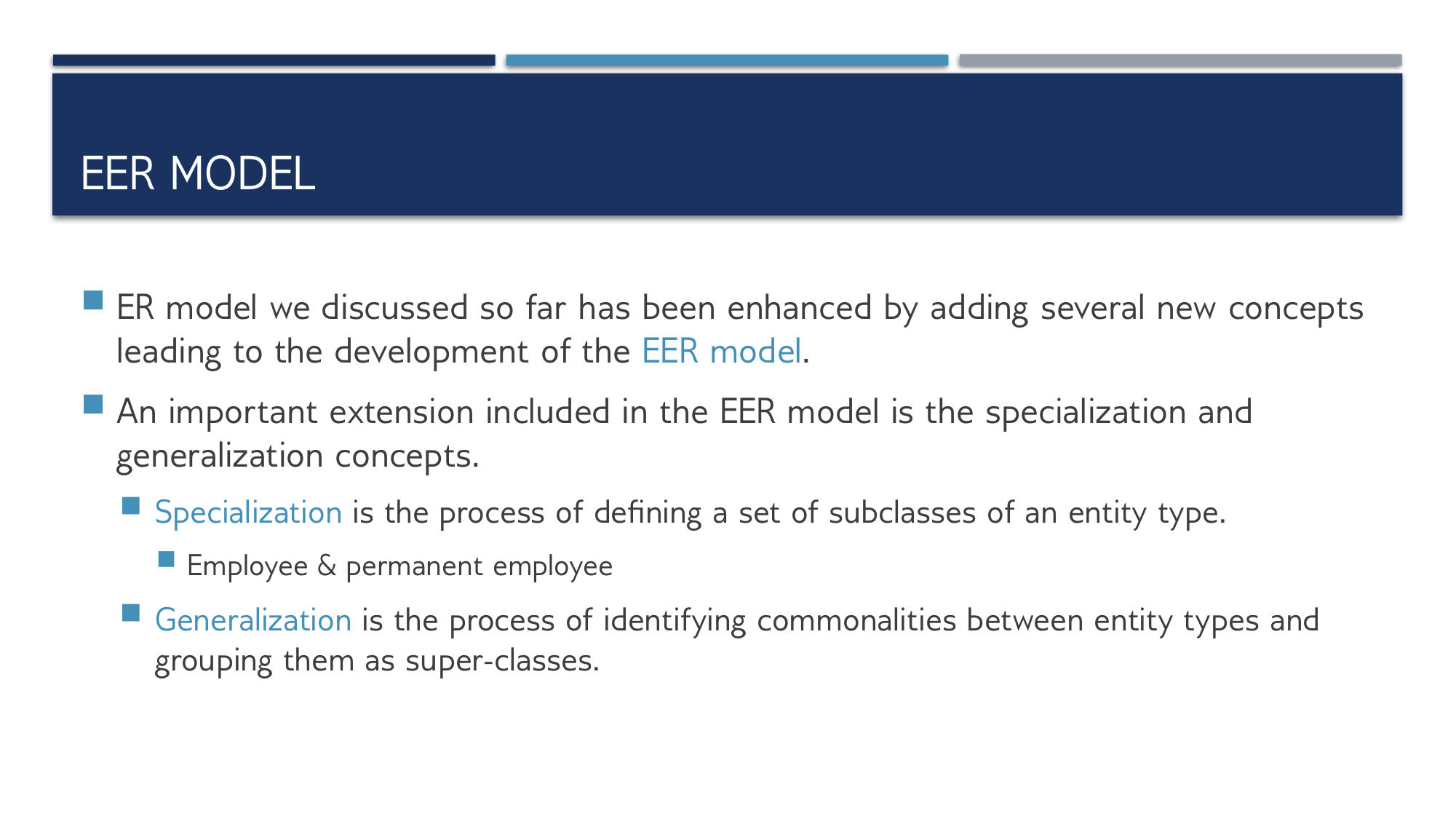

# EER model
ER model we discussed so far has been enhanced by adding several new concepts leading to the development of the EER model.
An important extension included in the EER model is the specialization and generalization concepts.
Specialization is the process of defining a set of subclasses of an entity type.
Employee & permanent employee
Generalization is the process of identifying commonalities between entity types and grouping them as super-classes.